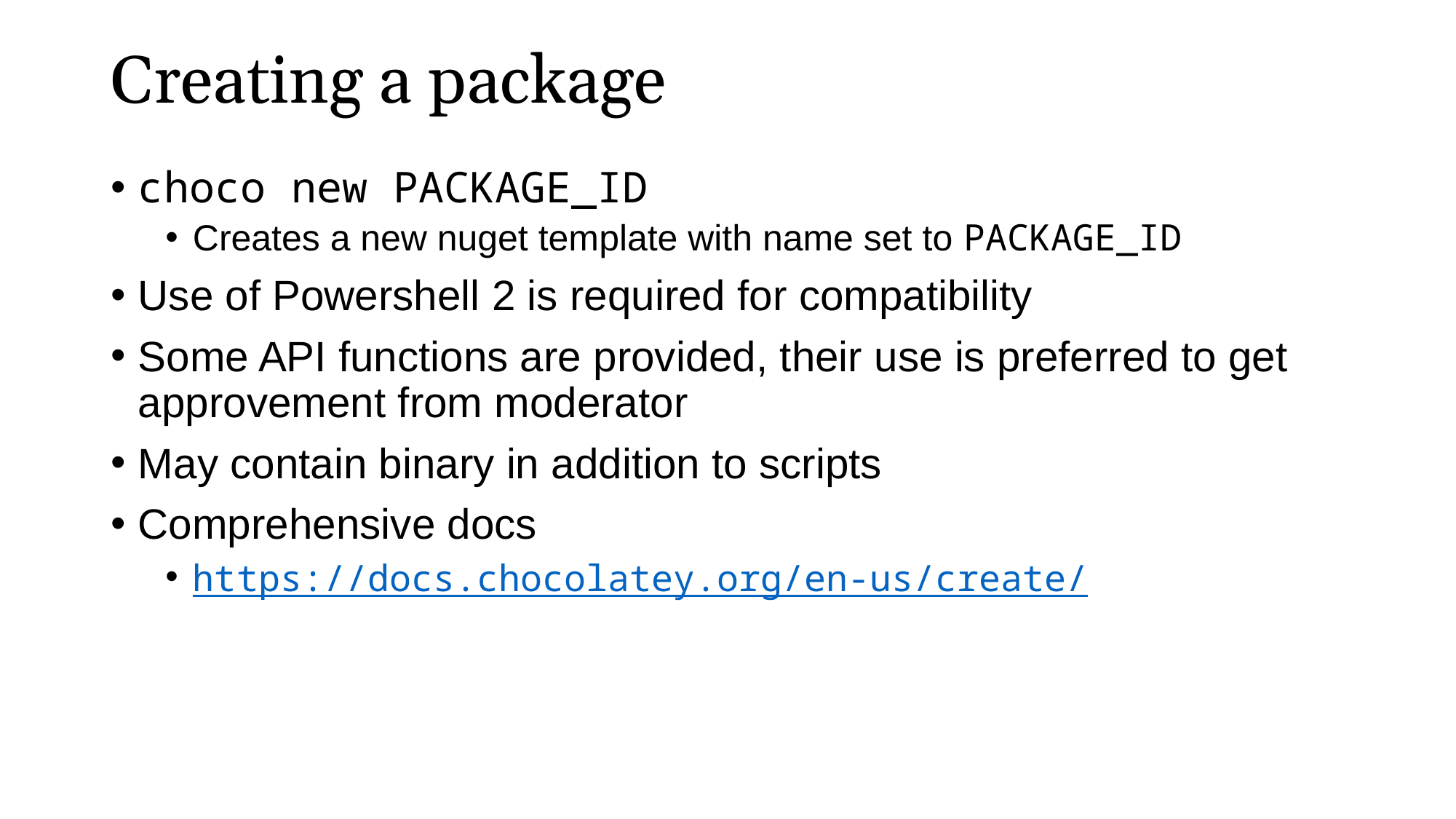

# Creating a package
choco new PACKAGE_ID
Creates a new nuget template with name set to PACKAGE_ID
Use of Powershell 2 is required for compatibility
Some API functions are provided, their use is preferred to get approvement from moderator
May contain binary in addition to scripts
Comprehensive docs
https://docs.chocolatey.org/en-us/create/